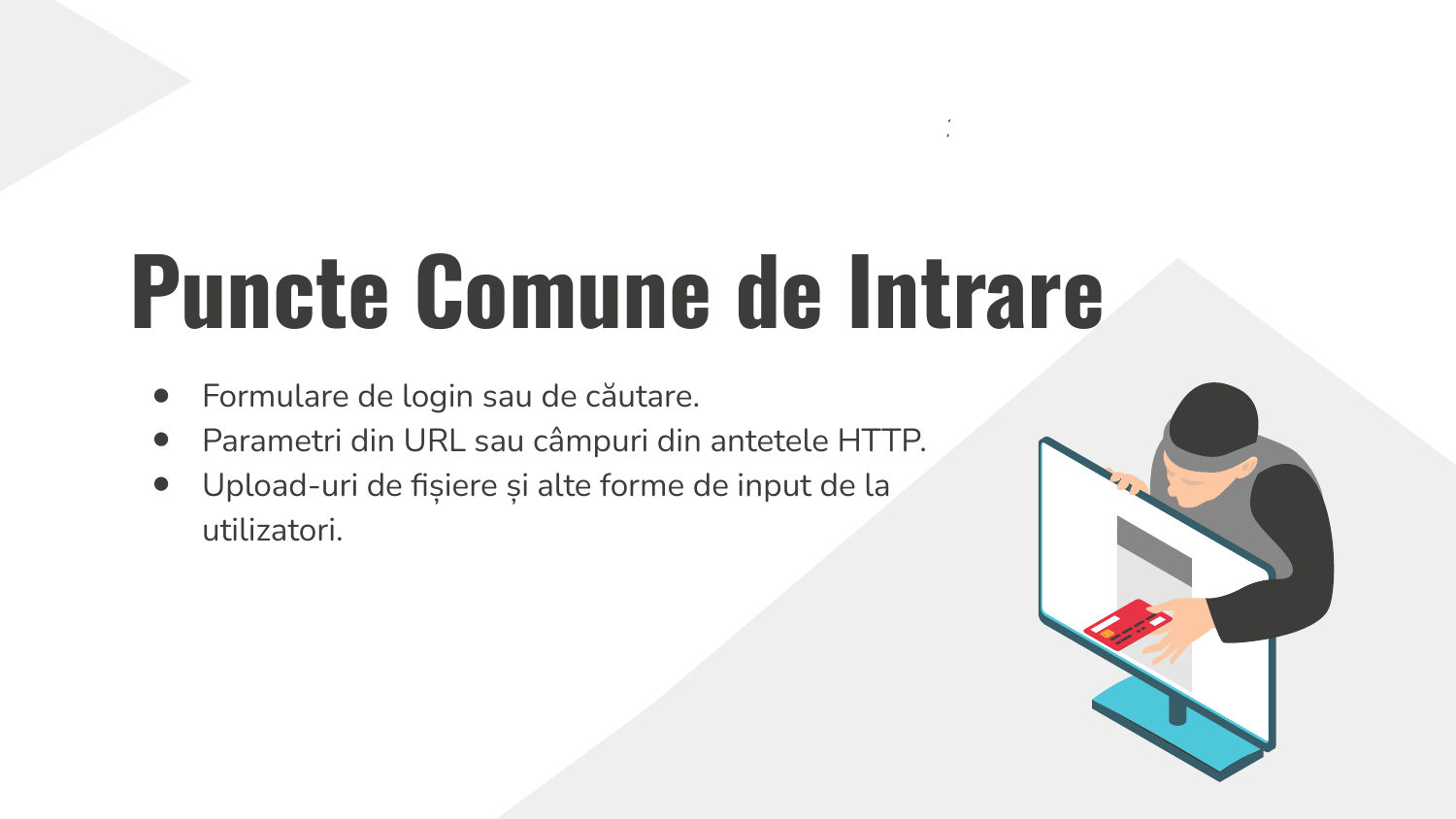

# Puncte Comune de Intrare
Formulare de login sau de căutare.
Parametri din URL sau câmpuri din antetele HTTP.
Upload-uri de fișiere și alte forme de input de la utilizatori.